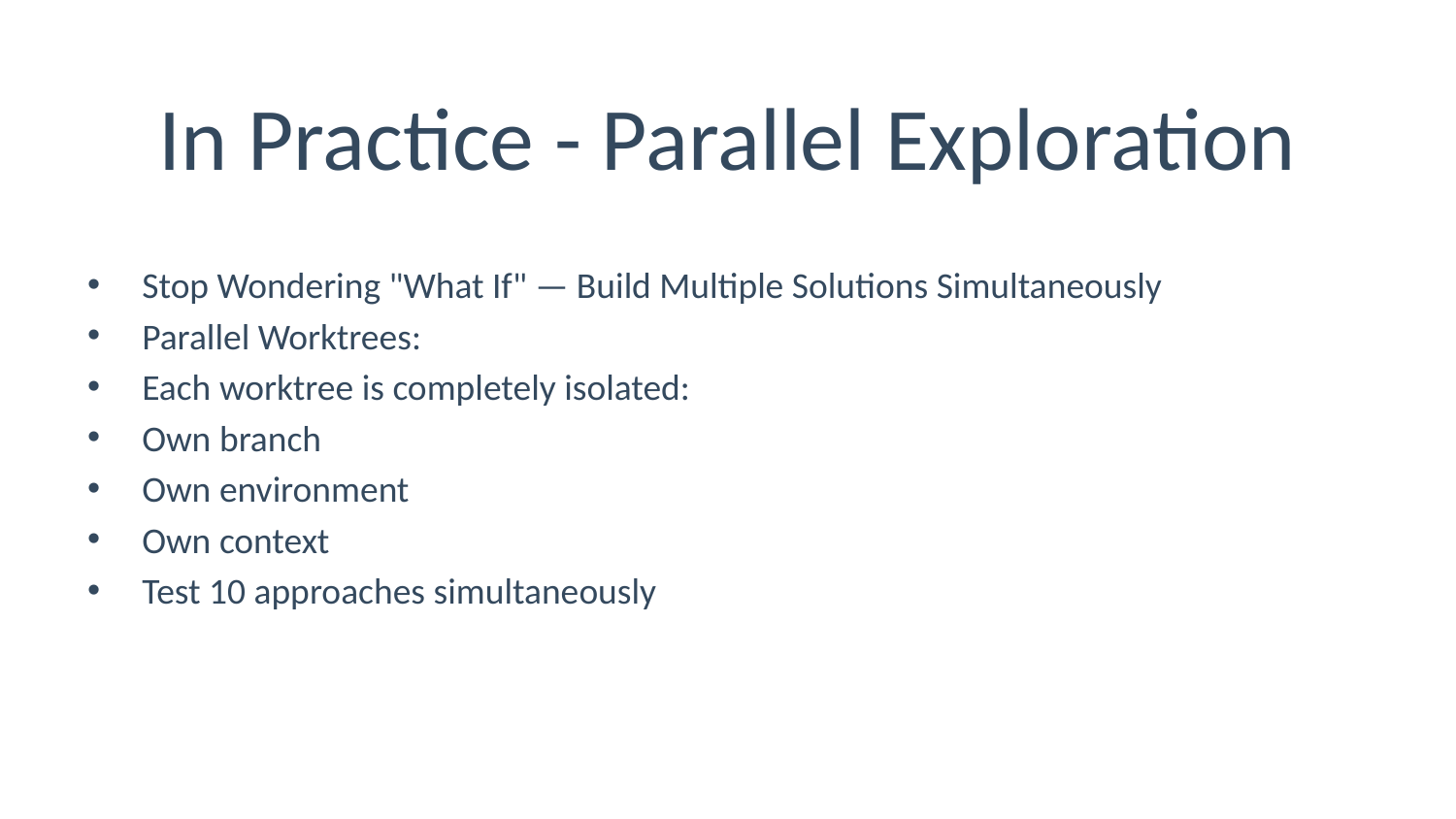

# In Practice - Parallel Exploration
Stop Wondering "What If" — Build Multiple Solutions Simultaneously
Parallel Worktrees:
Each worktree is completely isolated:
Own branch
Own environment
Own context
Test 10 approaches simultaneously